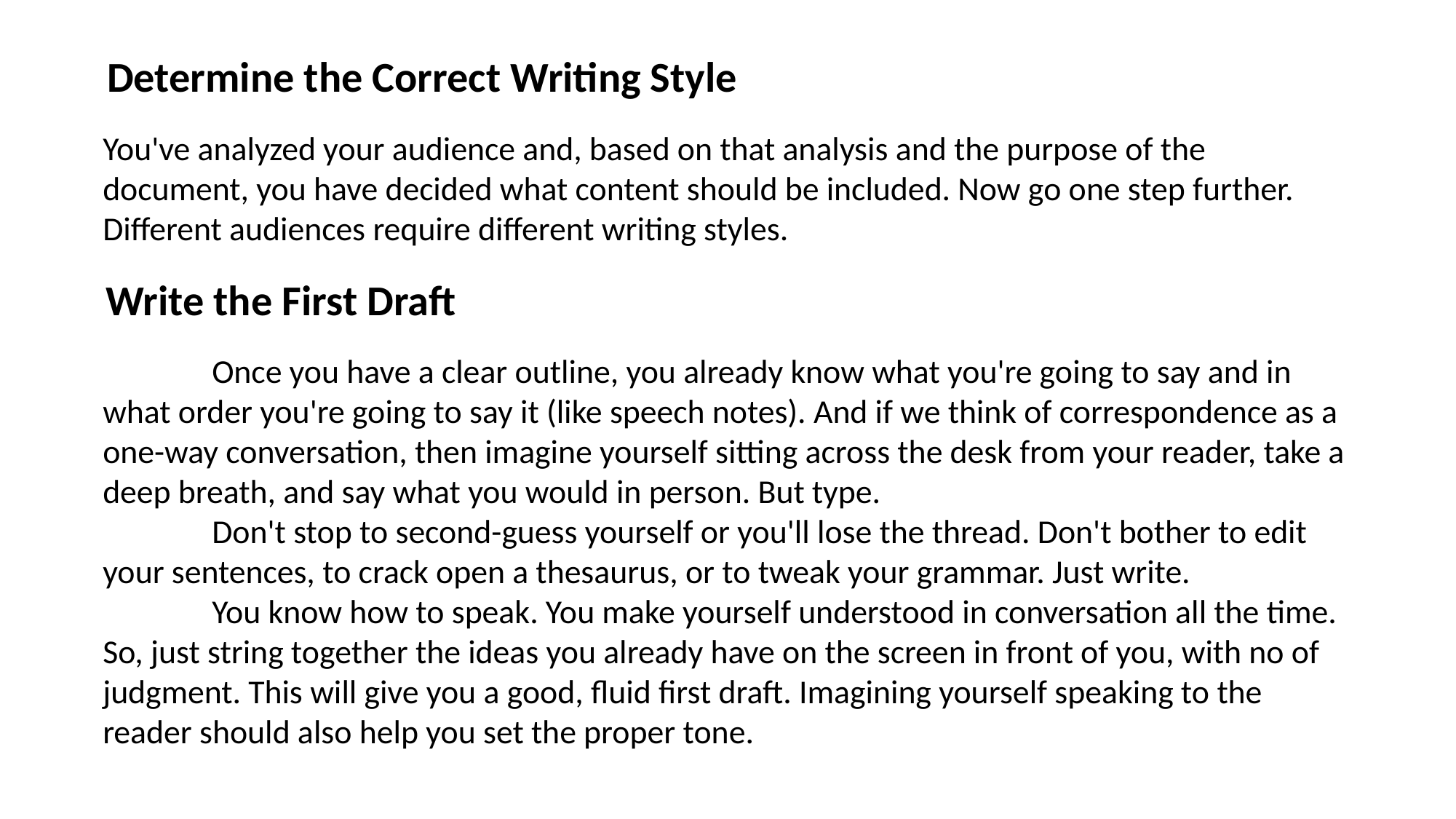

Determine the Correct Writing Style

You've analyzed your audience and, based on that analysis and the purpose of the document, you have decided what content should be included. Now go one step further. Different audiences require different writing styles.
Write the First Draft

	Once you have a clear outline, you already know what you're going to say and in what order you're going to say it (like speech notes). And if we think of correspondence as a one-way conversation, then imagine yourself sitting across the desk from your reader, take a deep breath, and say what you would in person. But type.
	Don't stop to second-guess yourself or you'll lose the thread. Don't bother to edit your sentences, to crack open a thesaurus, or to tweak your grammar. Just write.
	You know how to speak. You make yourself understood in conversation all the time. So, just string together the ideas you already have on the screen in front of you, with no of judgment. This will give you a good, fluid first draft. Imagining yourself speaking to the reader should also help you set the proper tone.